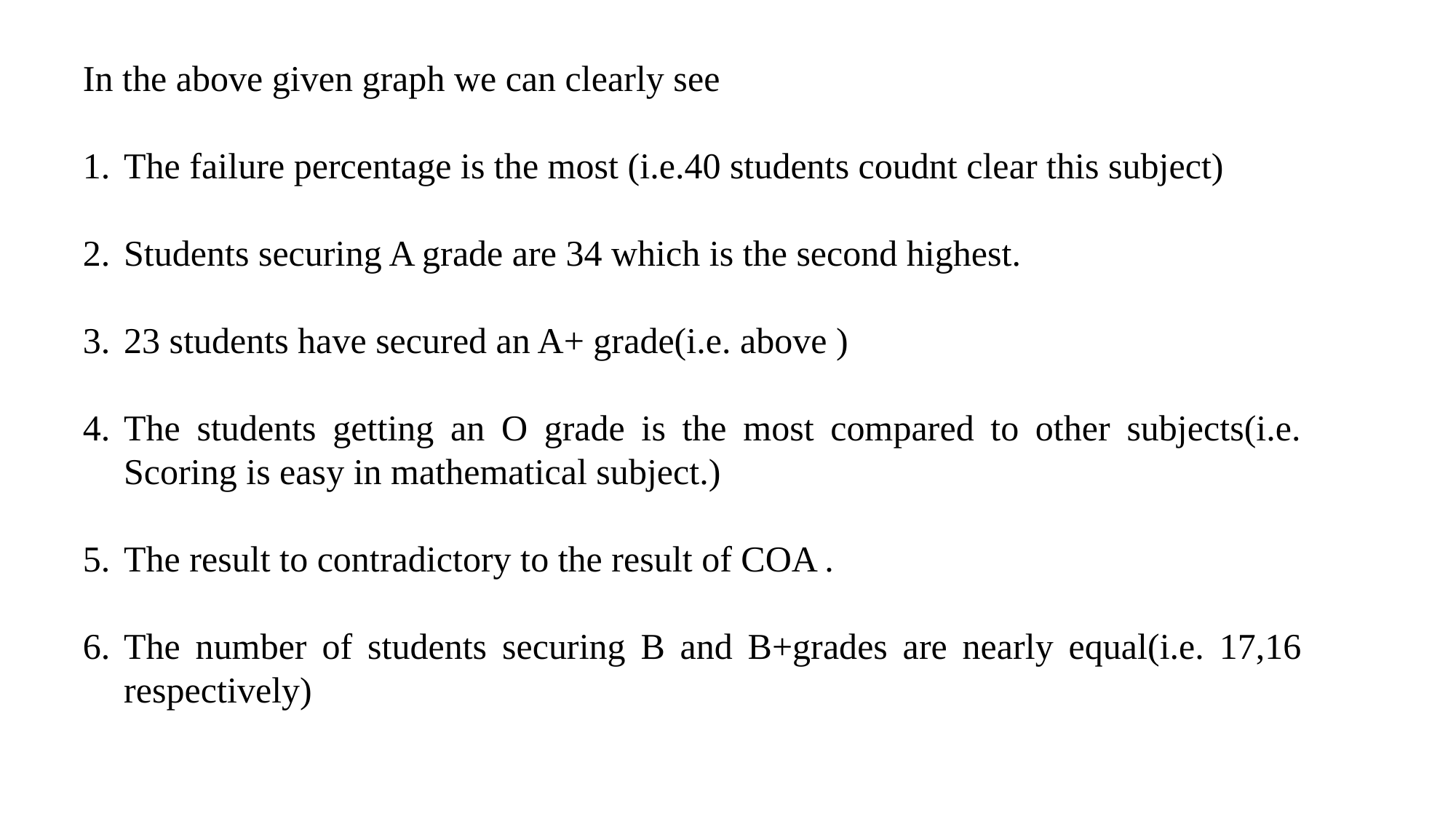

In the above given graph we can clearly see

The failure percentage is the most (i.e.40 students coudnt clear this subject)

Students securing A grade are 34 which is the second highest.

23 students have secured an A+ grade(i.e. above )

The students getting an O grade is the most compared to other subjects(i.e. Scoring is easy in mathematical subject.)

The result to contradictory to the result of COA .

The number of students securing B and B+grades are nearly equal(i.e. 17,16 respectively)